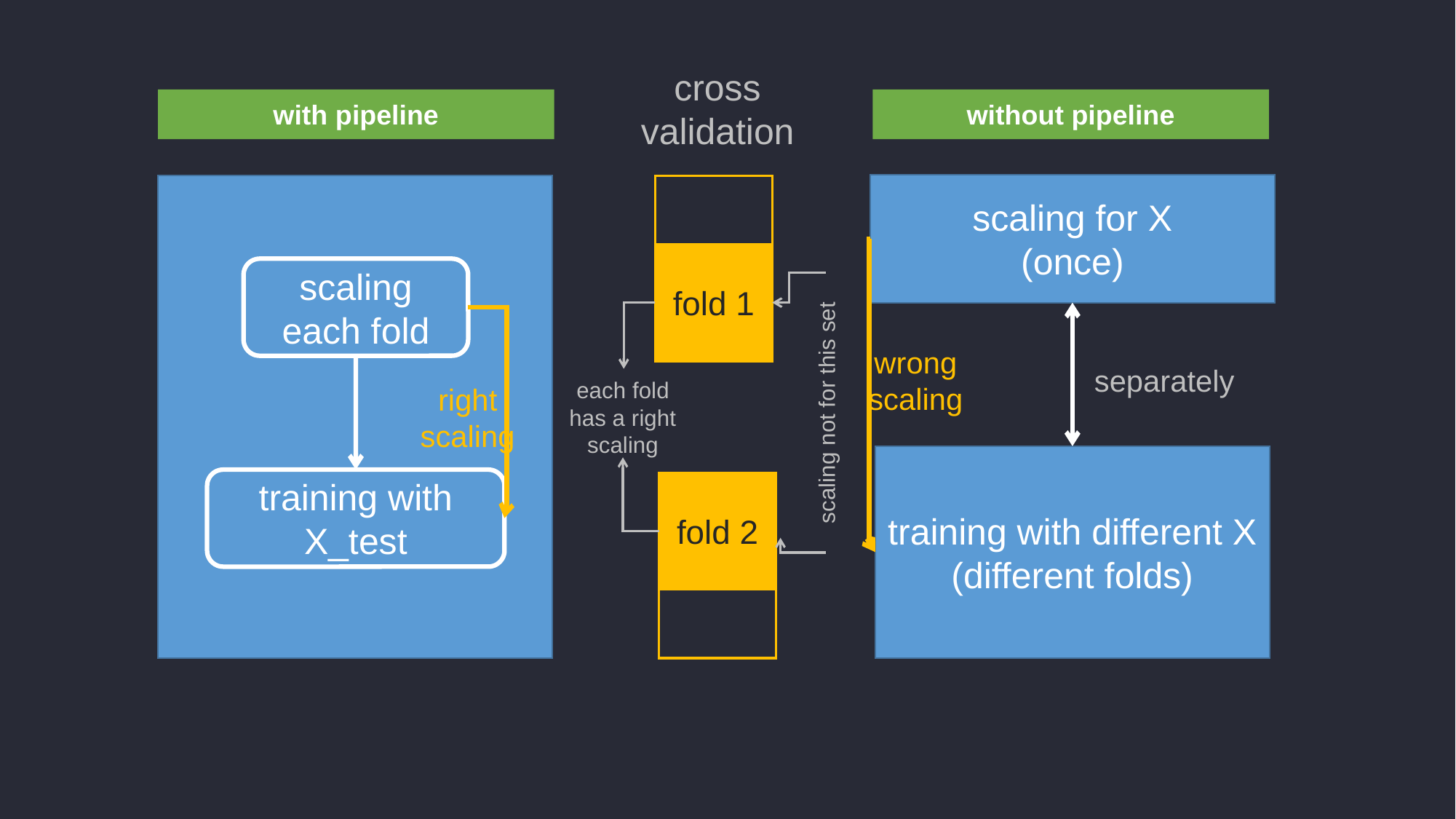

cross validation
with pipeline
without pipeline
scaling for X
(once)

fold 1
scaling each fold
wrong scaling
separately
each fold has a right scaling
right
scaling
scaling not for this set
training with different X
(different folds)
training with X_test

fold 2